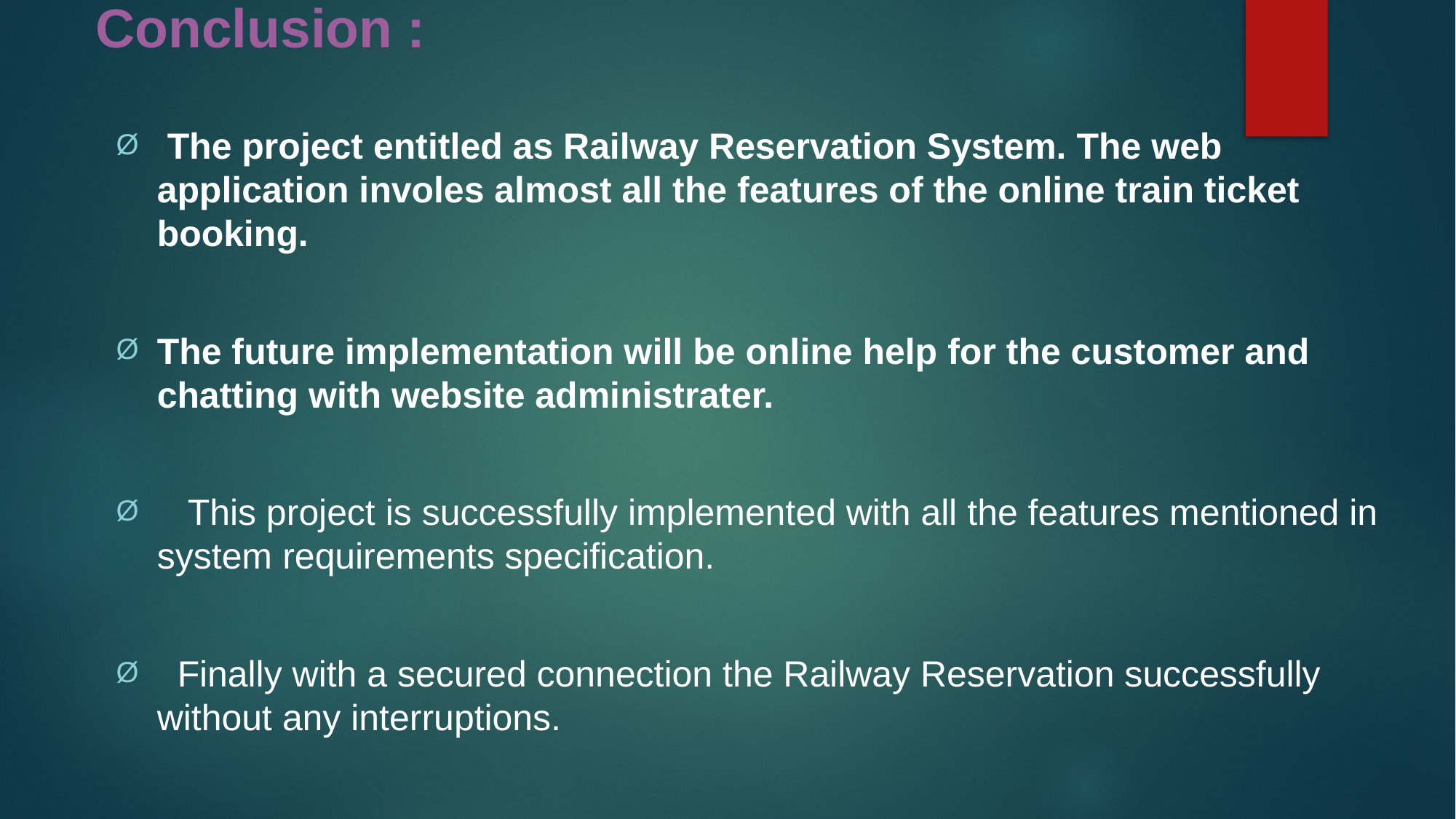

# Conclusion :
 The project entitled as Railway Reservation System. The web application involes almost all the features of the online train ticket booking.

The future implementation will be online help for the customer and chatting with website administrater.

   This project is successfully implemented with all the features mentioned in system requirements specification.

  Finally with a secured connection the Railway Reservation successfully without any interruptions.